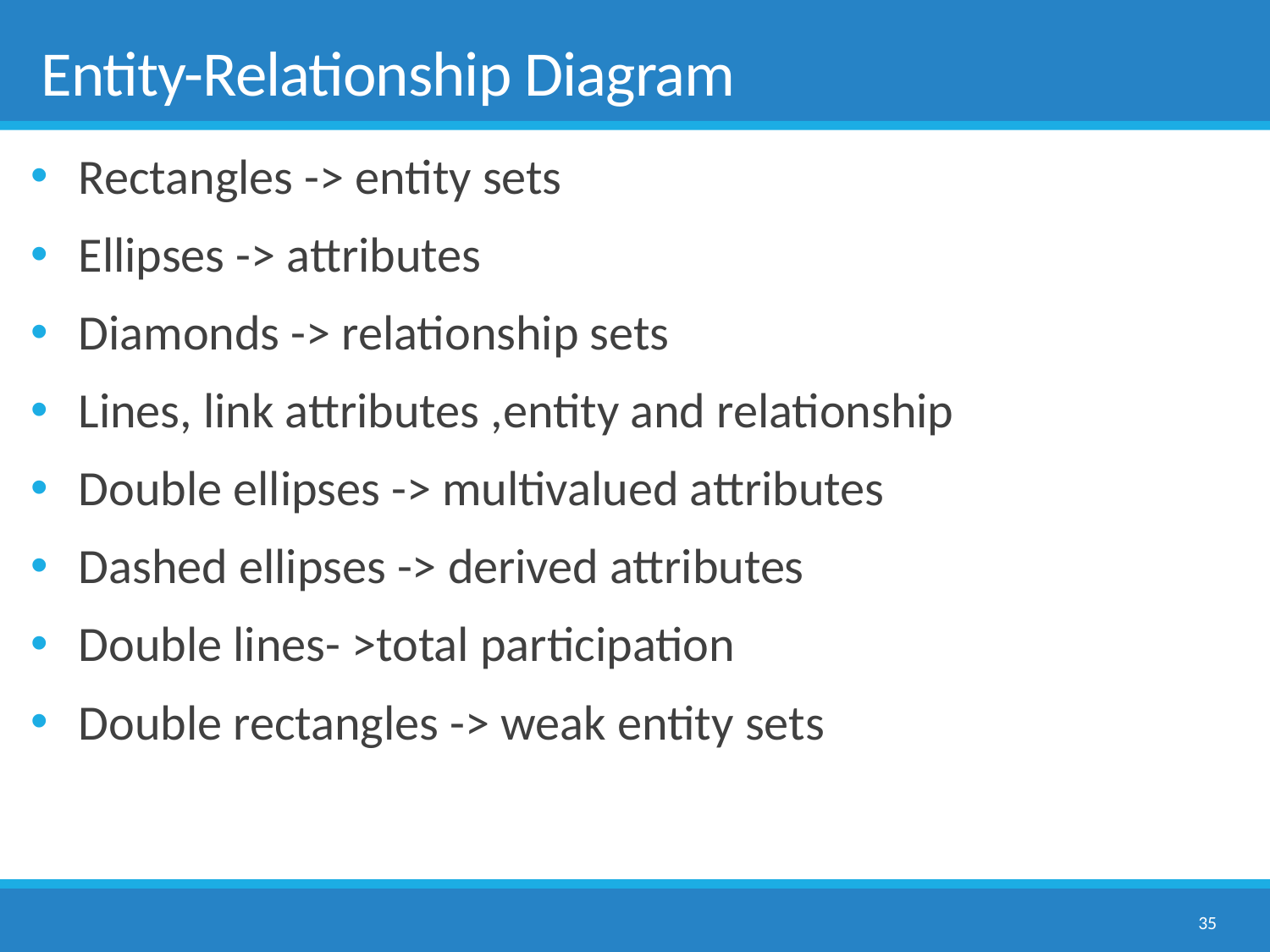

# Entity-Relationship Diagram
Rectangles -> entity sets
Ellipses -> attributes
Diamonds -> relationship sets
Lines, link attributes ,entity and relationship
Double ellipses -> multivalued attributes
Dashed ellipses -> derived attributes
Double lines- >total participation
Double rectangles -> weak entity sets

35